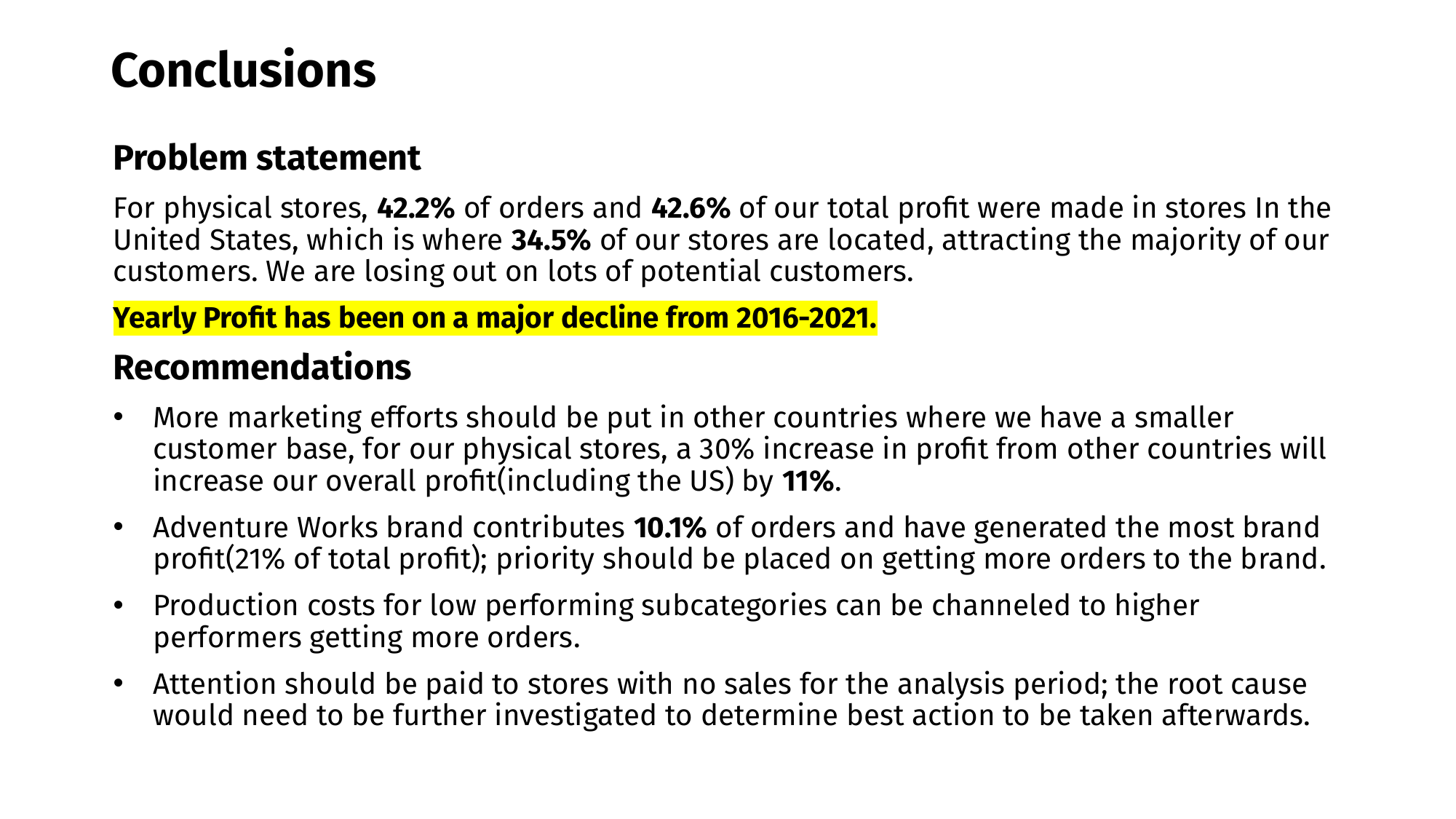

# Conclusions
Problem statement
For physical stores, 42.2% of orders and 42.6% of our total profit were made in stores In the United States, which is where 34.5% of our stores are located, attracting the majority of our customers. We are losing out on lots of potential customers.
Yearly Profit has been on a major decline from 2016-2021.
Recommendations
More marketing efforts should be put in other countries where we have a smaller customer base, for our physical stores, a 30% increase in profit from other countries will increase our overall profit(including the US) by 11%.
Adventure Works brand contributes 10.1% of orders and have generated the most brand profit(21% of total profit); priority should be placed on getting more orders to the brand.
Production costs for low performing subcategories can be channeled to higher performers getting more orders.
Attention should be paid to stores with no sales for the analysis period; the root cause would need to be further investigated to determine best action to be taken afterwards.